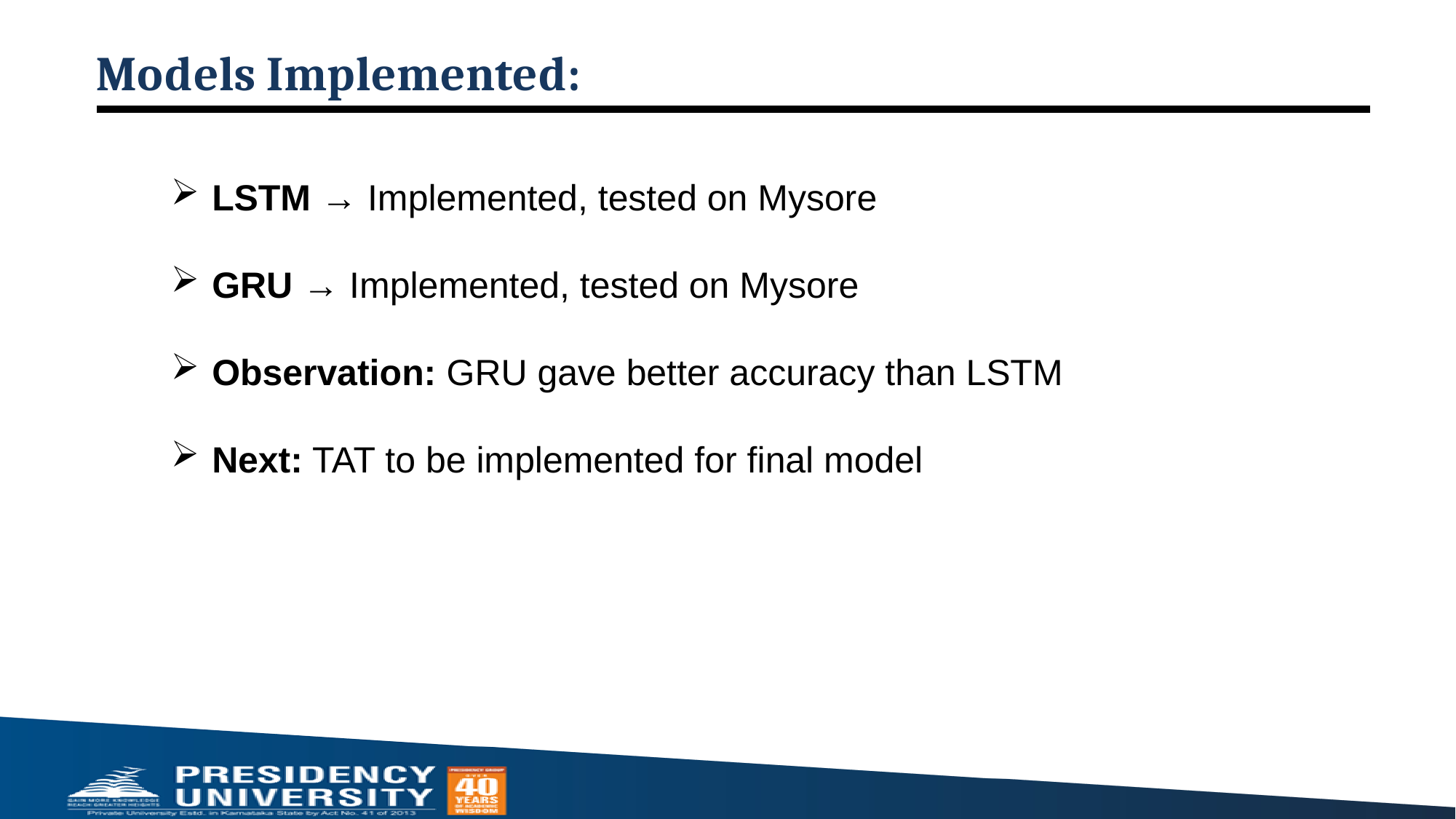

Models Implemented:
LSTM → Implemented, tested on Mysore

GRU → Implemented, tested on Mysore

Observation: GRU gave better accuracy than LSTM

Next: TAT to be implemented for final model